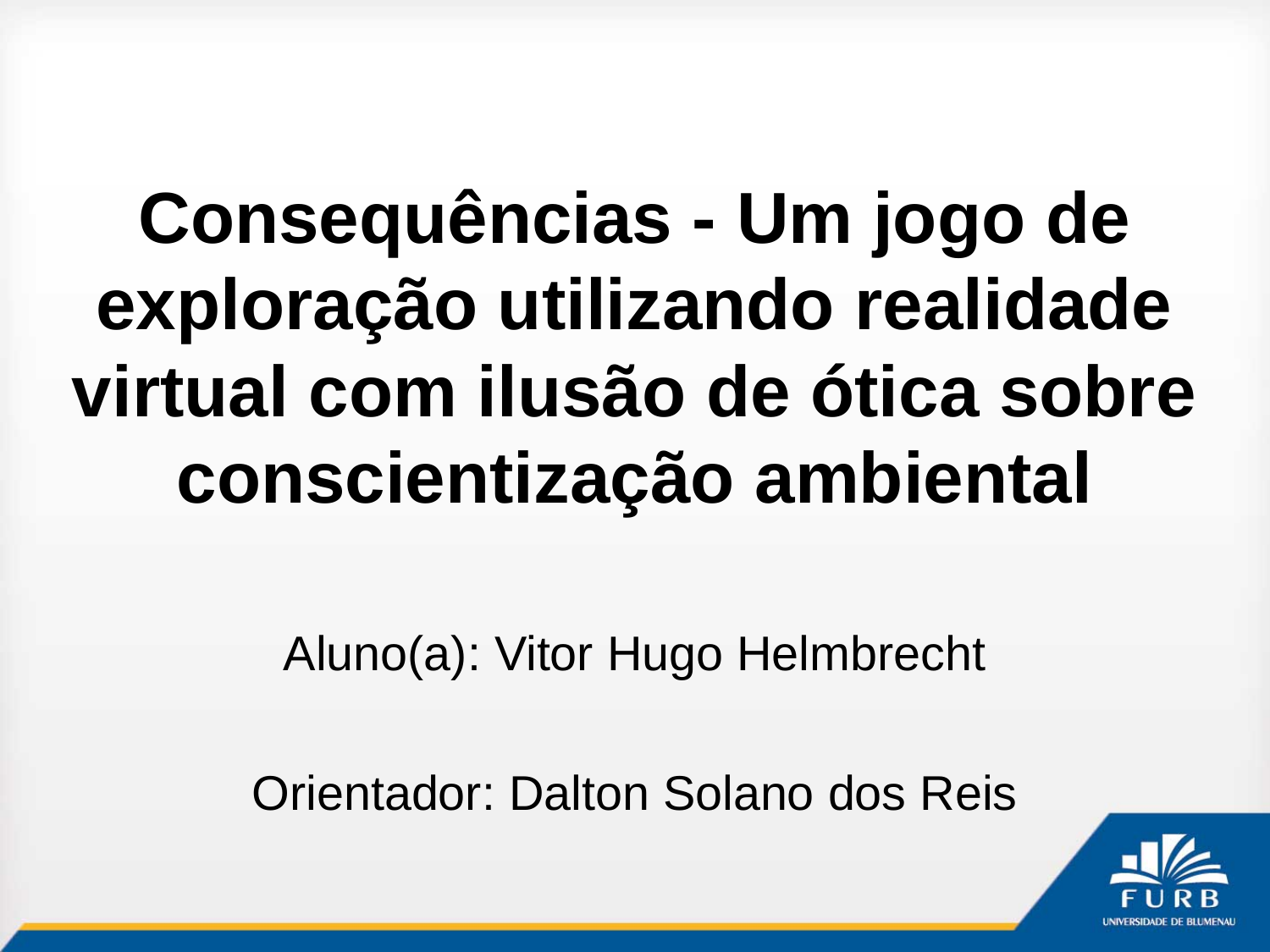

# Consequências - Um jogo de exploração utilizando realidade virtual com ilusão de ótica sobre conscientização ambiental
Aluno(a): Vitor Hugo Helmbrecht

Orientador: Dalton Solano dos Reis